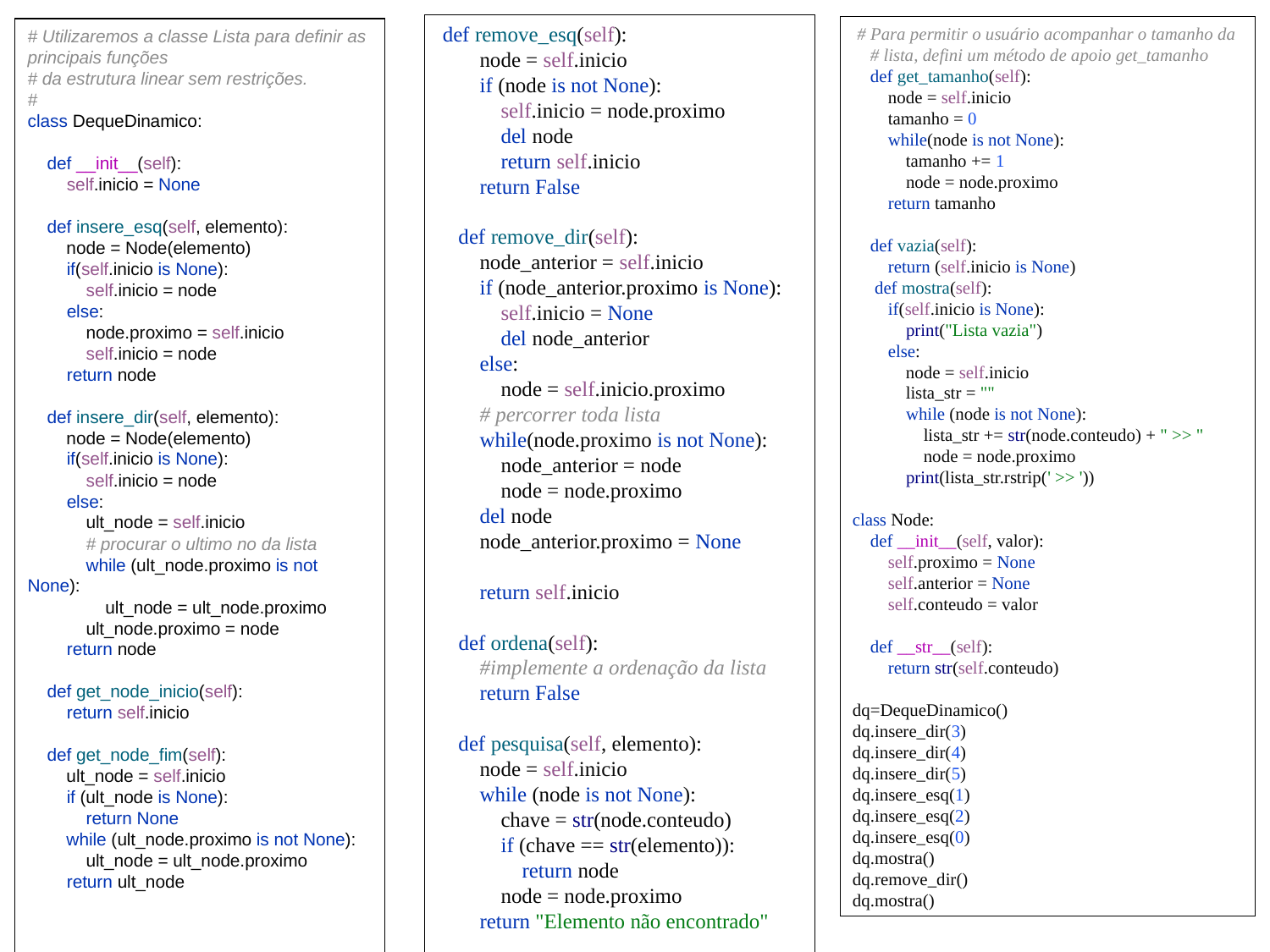

# Utilizaremos a classe Lista para definir as principais funções # da estrutura linear sem restrições. # class DequeDinamico: def __init__(self): self.inicio = None def insere_esq(self, elemento): node = Node(elemento) if(self.inicio is None): self.inicio = node else: node.proximo = self.inicio self.inicio = node return node def insere_dir(self, elemento): node = Node(elemento) if(self.inicio is None): self.inicio = node else: ult_node = self.inicio # procurar o ultimo no da lista while (ult_node.proximo is not None): ult_node = ult_node.proximo ult_node.proximo = node return node def get_node_inicio(self): return self.inicio def get_node_fim(self): ult_node = self.inicio if (ult_node is None): return None while (ult_node.proximo is not None): ult_node = ult_node.proximo return ult_node
 def remove_esq(self):
        node = self.inicio
        if (node is not None):
            self.inicio = node.proximo
            del node
            return self.inicio
        return False
    def remove_dir(self):
        node_anterior = self.inicio
        if (node_anterior.proximo is None):
            self.inicio = None
            del node_anterior
        else:
            node = self.inicio.proximo
        # percorrer toda lista
        while(node.proximo is not None):
            node_anterior = node
            node = node.proximo
        del node
        node_anterior.proximo = None
        return self.inicio
    def ordena(self):
        #implemente a ordenação da lista
        return False
    def pesquisa(self, elemento):
        node = self.inicio
        while (node is not None):
            chave = str(node.conteudo)
            if (chave == str(elemento)):
                return node
            node = node.proximo
        return "Elemento não encontrado"
 # Para permitir o usuário acompanhar o tamanho da
    # lista, defini um método de apoio get_tamanho
    def get_tamanho(self):
        node = self.inicio
        tamanho = 0
        while(node is not None):
            tamanho += 1
            node = node.proximo
        return tamanho
    def vazia(self):
        return (self.inicio is None)
     def mostra(self):
        if(self.inicio is None):
            print("Lista vazia")
        else:
            node = self.inicio
            lista_str = ""
            while (node is not None):
                lista_str += str(node.conteudo) + " >> "
                node = node.proximo
            print(lista_str.rstrip(' >> '))
class Node:
    def __init__(self, valor):
        self.proximo = None
        self.anterior = None
        self.conteudo = valor
    def __str__(self):
        return str(self.conteudo)
dq=DequeDinamico()
dq.insere_dir(3)
dq.insere_dir(4)
dq.insere_dir(5)
dq.insere_esq(1)
dq.insere_esq(2)
dq.insere_esq(0)
dq.mostra()
dq.remove_dir()
dq.mostra()